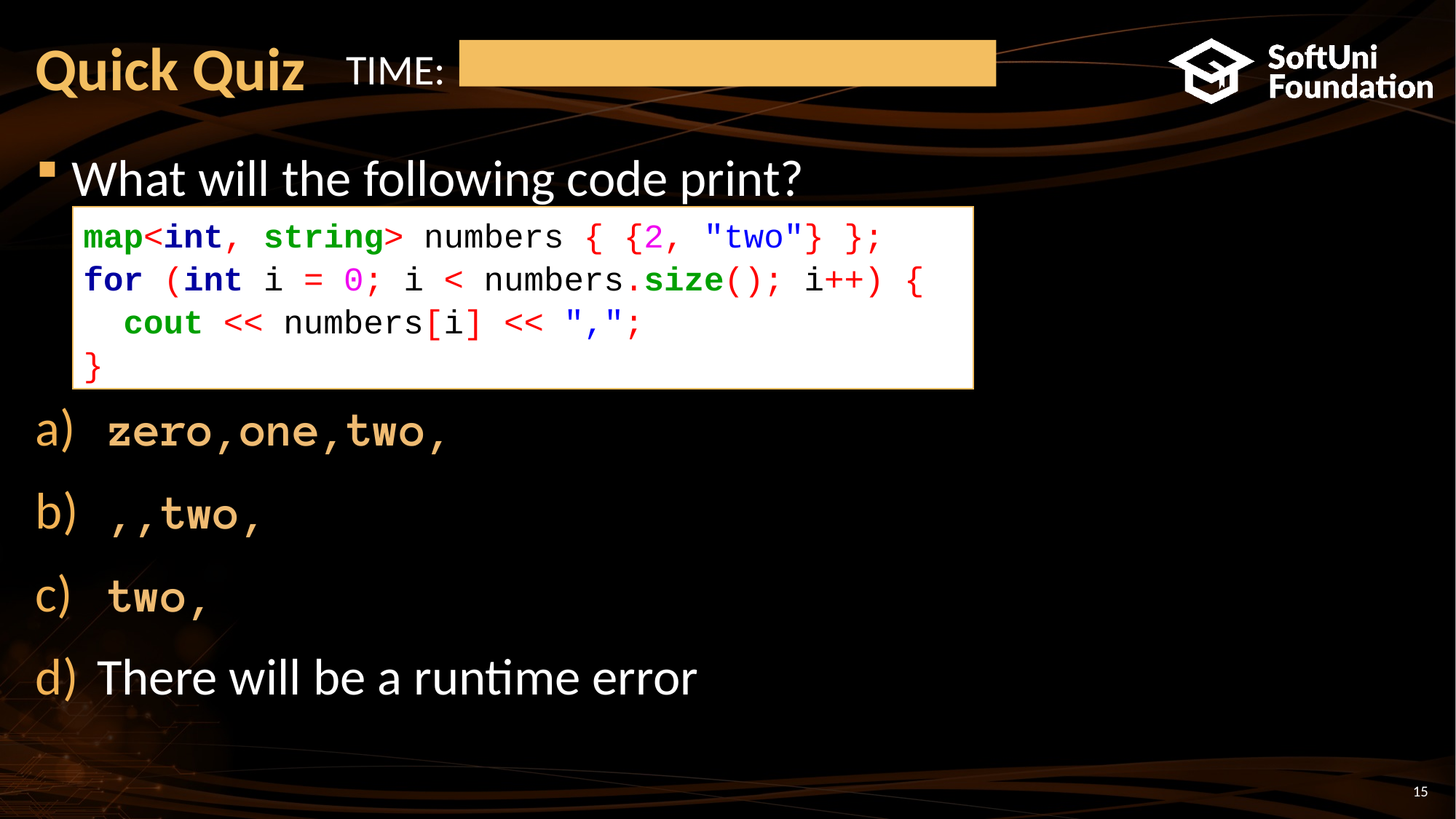

# Quick Quiz
TIME:
What will the following code print?

 zero,one,two,
 ,,two,
 two,
There will be a runtime error

map<int, string> numbers { {2, "two"} };
for (int i = 0; i < numbers.size(); i++) {
  cout << numbers[i] << ",";
}
15